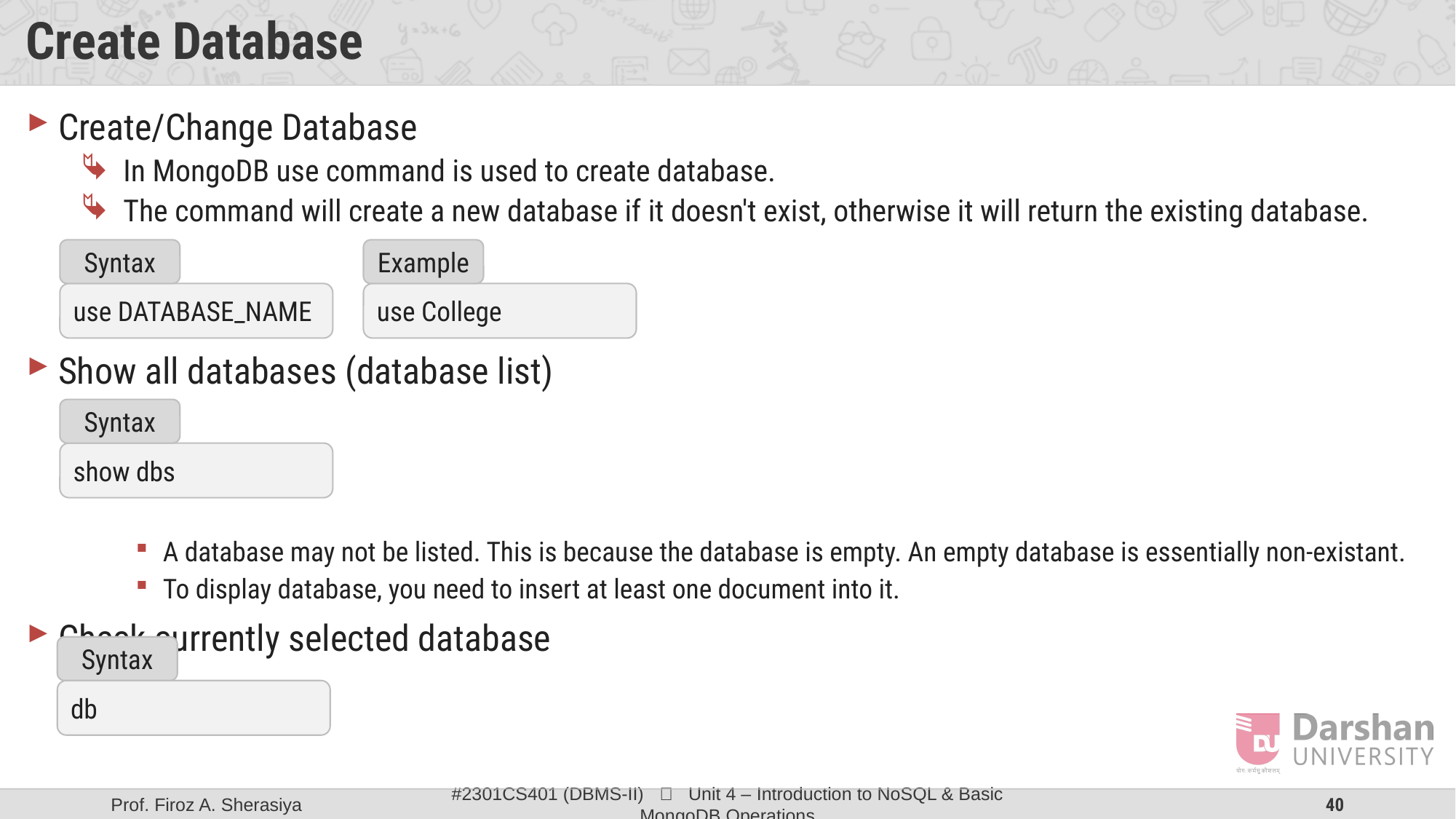

# Create Database
Create/Change Database
In MongoDB use command is used to create database.
The command will create a new database if it doesn't exist, otherwise it will return the existing database.

Show all databases (database list)

A database may not be listed. This is because the database is empty. An empty database is essentially non-existant.
To display database, you need to insert at least one document into it.
Check currently selected database
Syntax
Example
use DATABASE_NAME
use College
Syntax
show dbs
Syntax
db